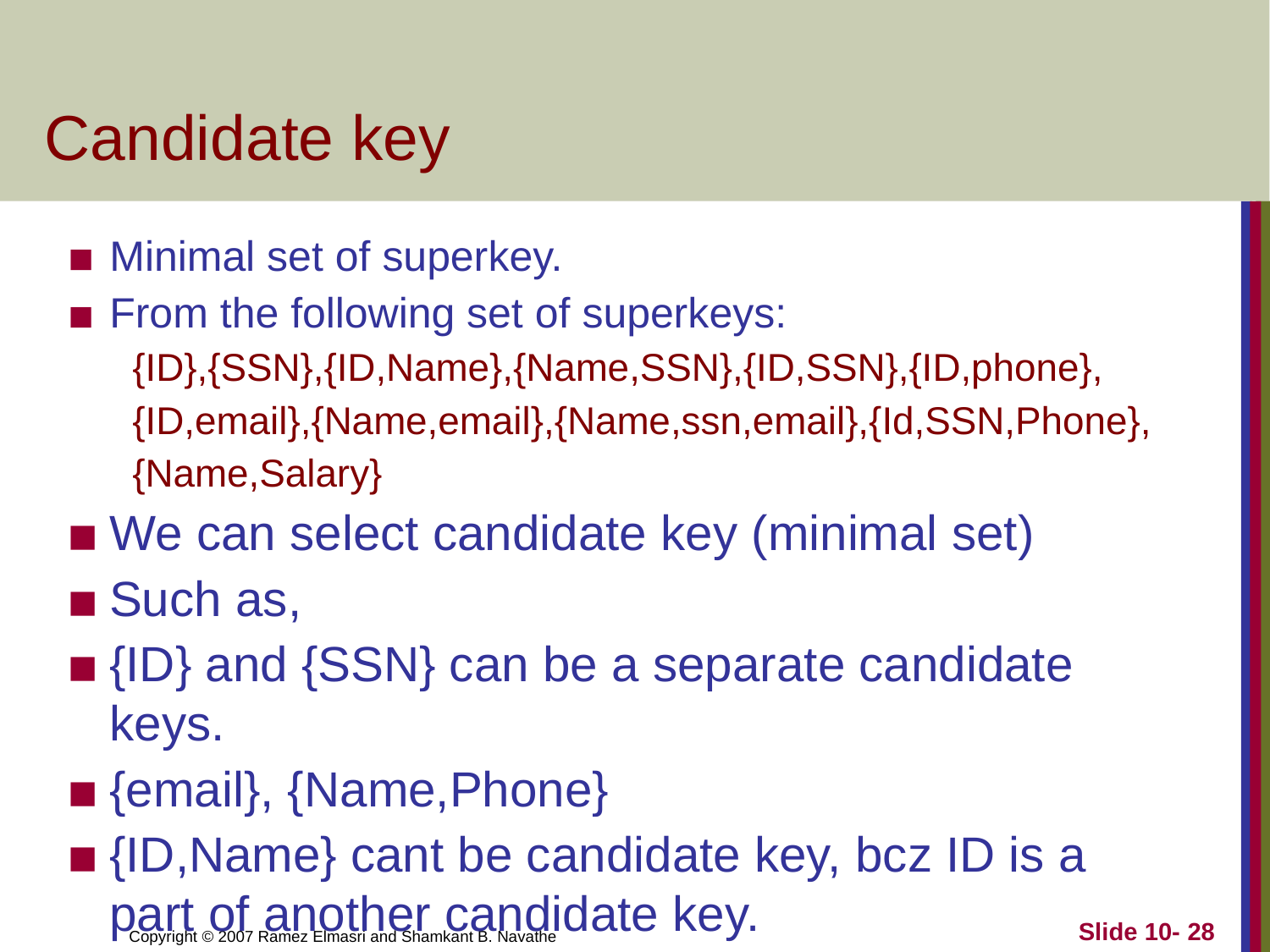

# Candidate key
Minimal set of superkey.
From the following set of superkeys:
{ID},{SSN},{ID,Name},{Name,SSN},{ID,SSN},{ID,phone},
{ID,email},{Name,email},{Name,ssn,email},{Id,SSN,Phone},
{Name,Salary}
We can select candidate key (minimal set)
Such as,
{ID} and {SSN} can be a separate candidate keys.
{email}, {Name,Phone}
{ID,Name} cant be candidate key, bcz ID is a part of another candidate key.

Slide 10- 28